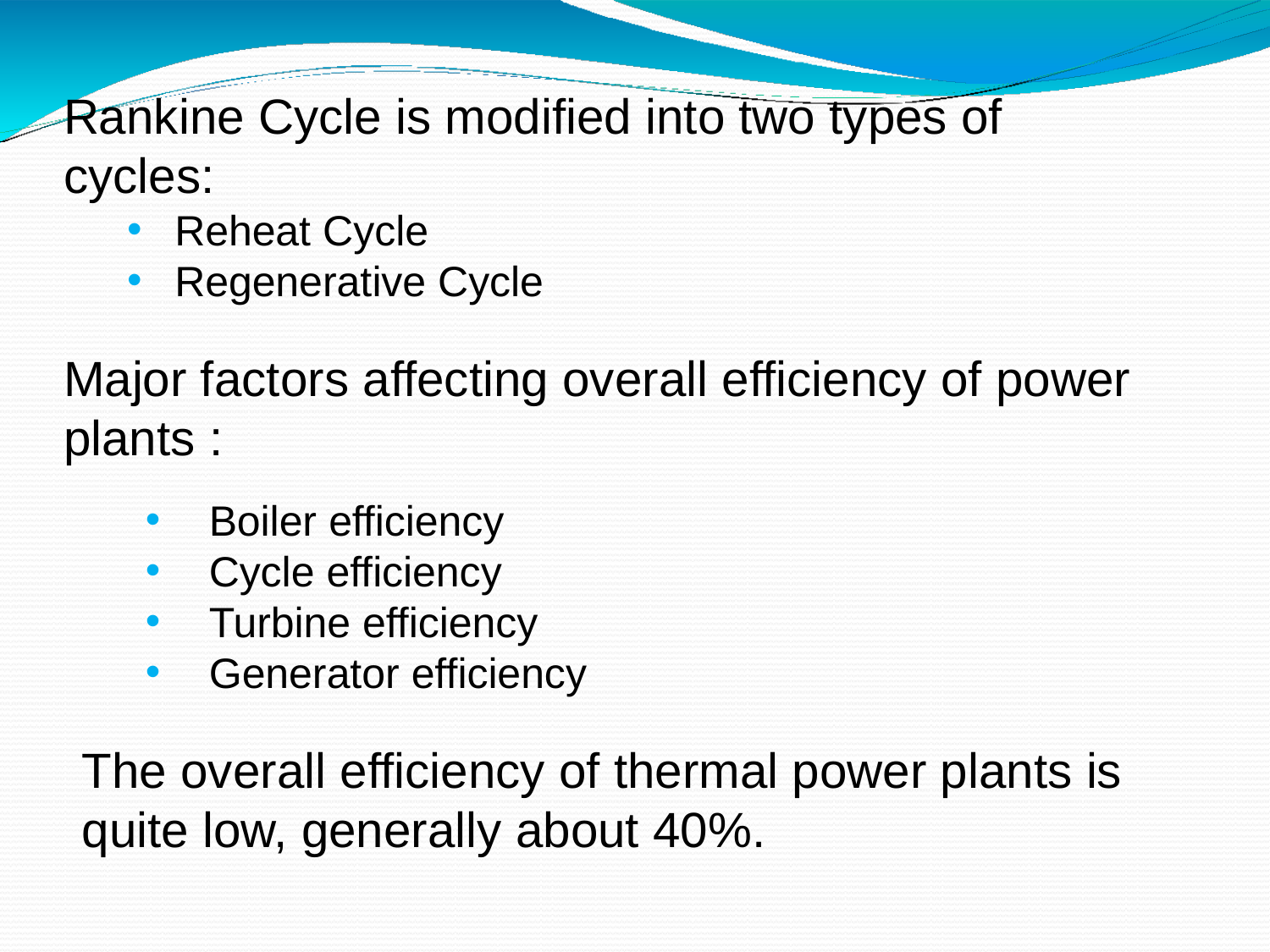

Rankine Cycle is modified into two types of cycles:
Reheat Cycle
Regenerative Cycle

Major factors affecting overall efficiency of power plants :
Boiler efficiency
Cycle efficiency
Turbine efficiency
Generator efficiency

The overall efficiency of thermal power plants is quite low, generally about 40%.